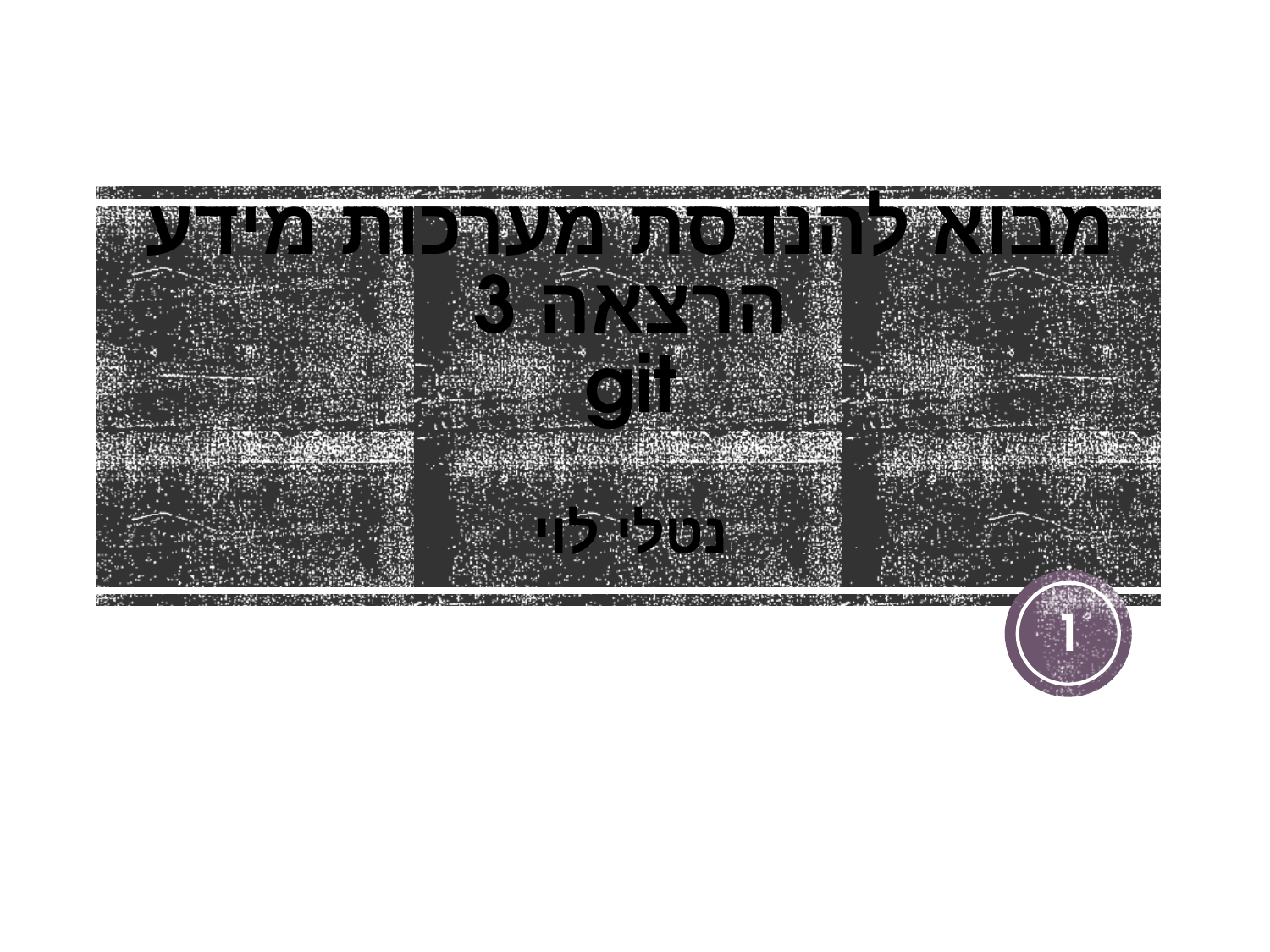

# מבוא להנדסת מערכות מידע הרצאה 3 git נטלי לוי
1